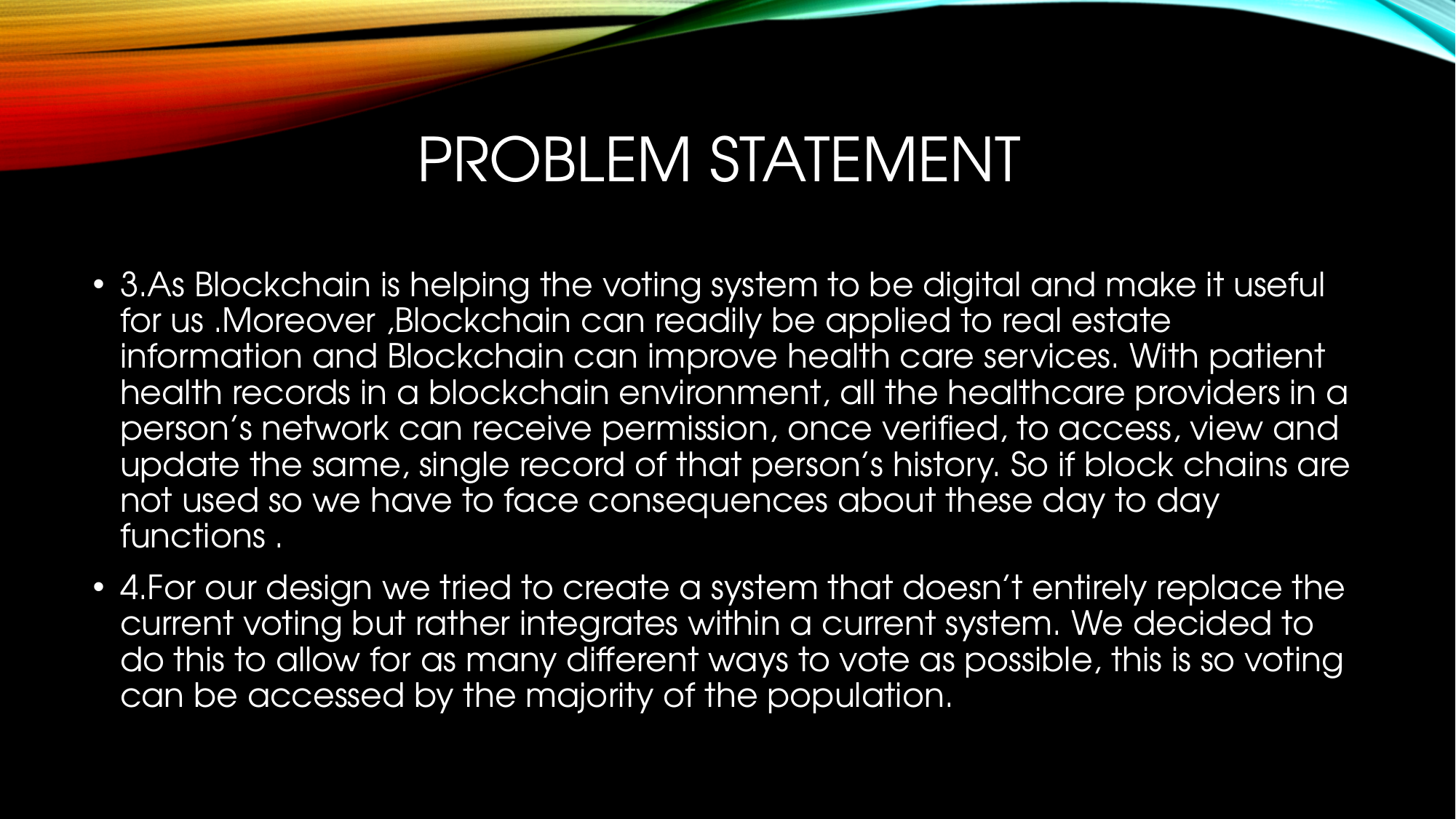

# PROBLEM STATEMENT
3.As Blockchain is helping the voting system to be digital and make it useful for us .Moreover ,Blockchain can readily be applied to real estate information and Blockchain can improve health care services. With patient health records in a blockchain environment, all the healthcare providers in a person’s network can receive permission, once verified, to access, view and update the same, single record of that person’s history. So if block chains are not used so we have to face consequences about these day to day functions .
4.For our design we tried to create a system that doesn’t entirely replace the current voting but rather integrates within a current system. We decided to do this to allow for as many different ways to vote as possible, this is so voting can be accessed by the majority of the population.